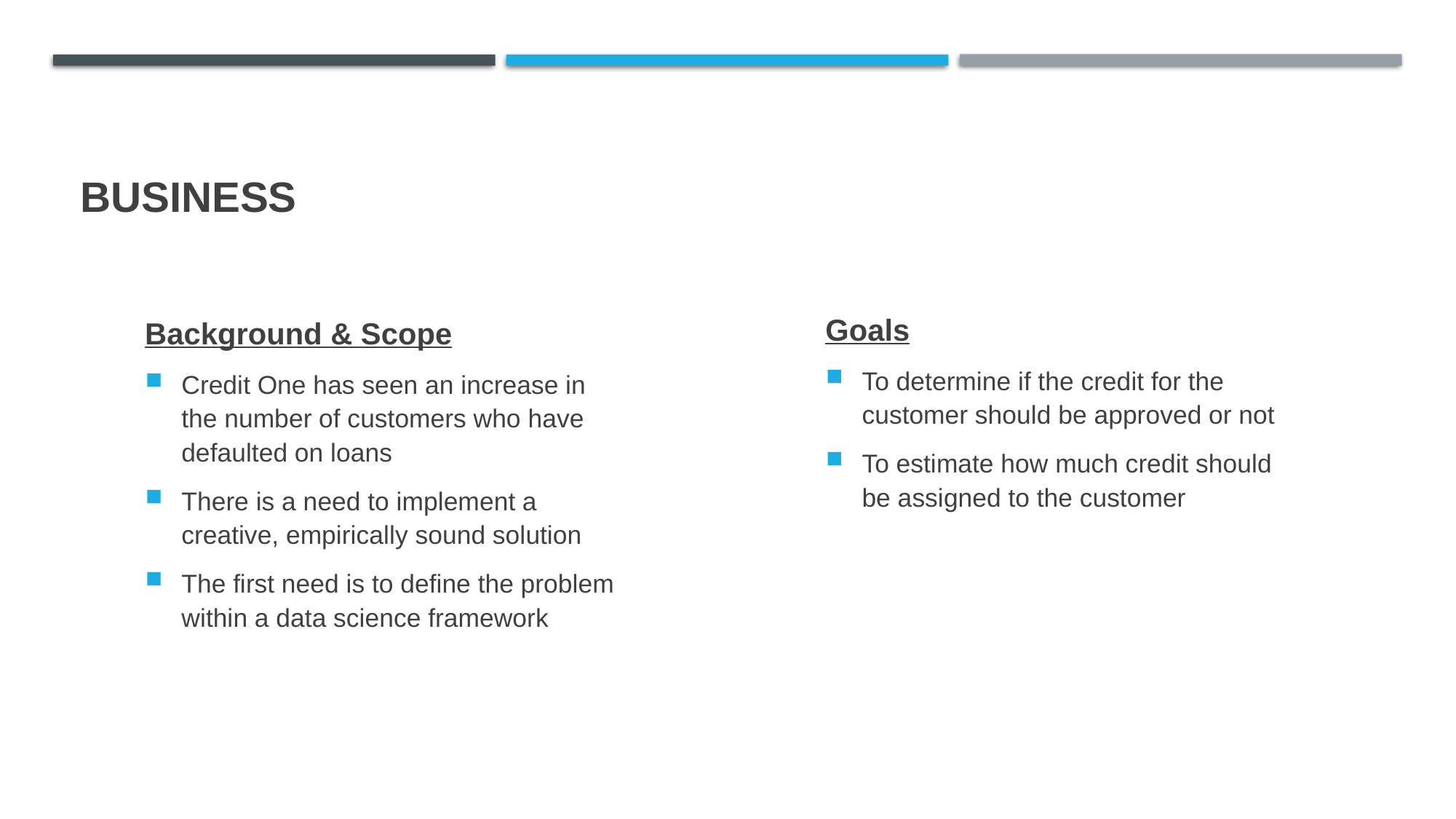

# Business
Goals
To determine if the credit for the customer should be approved or not
To estimate how much credit should be assigned to the customer
Background & Scope
Credit One has seen an increase in the number of customers who have defaulted on loans
There is a need to implement a creative, empirically sound solution
The first need is to define the problem within a data science framework